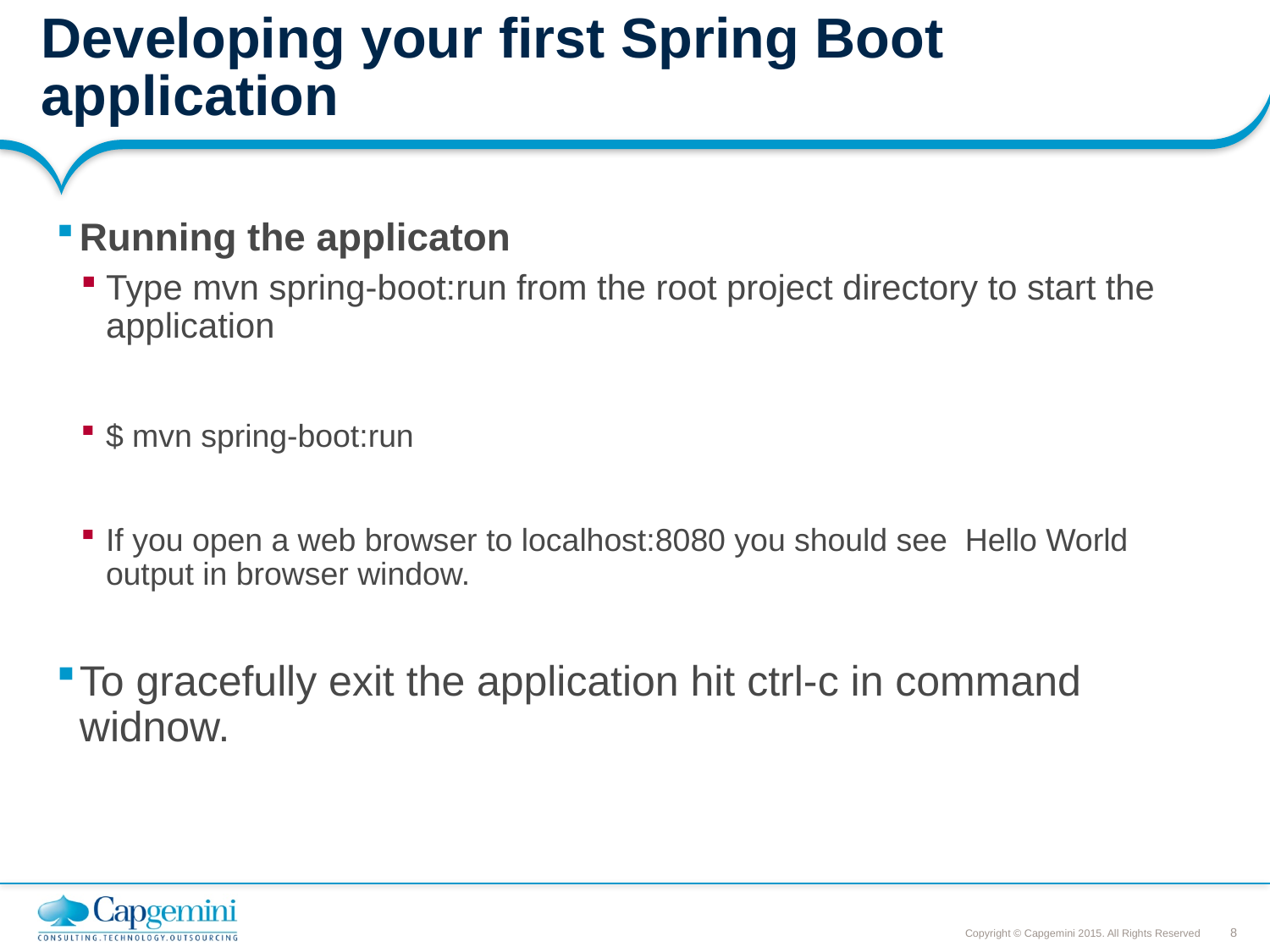

# Developing your first Spring Boot application
Running the applicaton
Type mvn spring-boot:run from the root project directory to start the application

$ mvn spring-boot:run

If you open a web browser to localhost:8080 you should see  Hello World output in browser window.

To gracefully exit the application hit ctrl-c in command widnow.